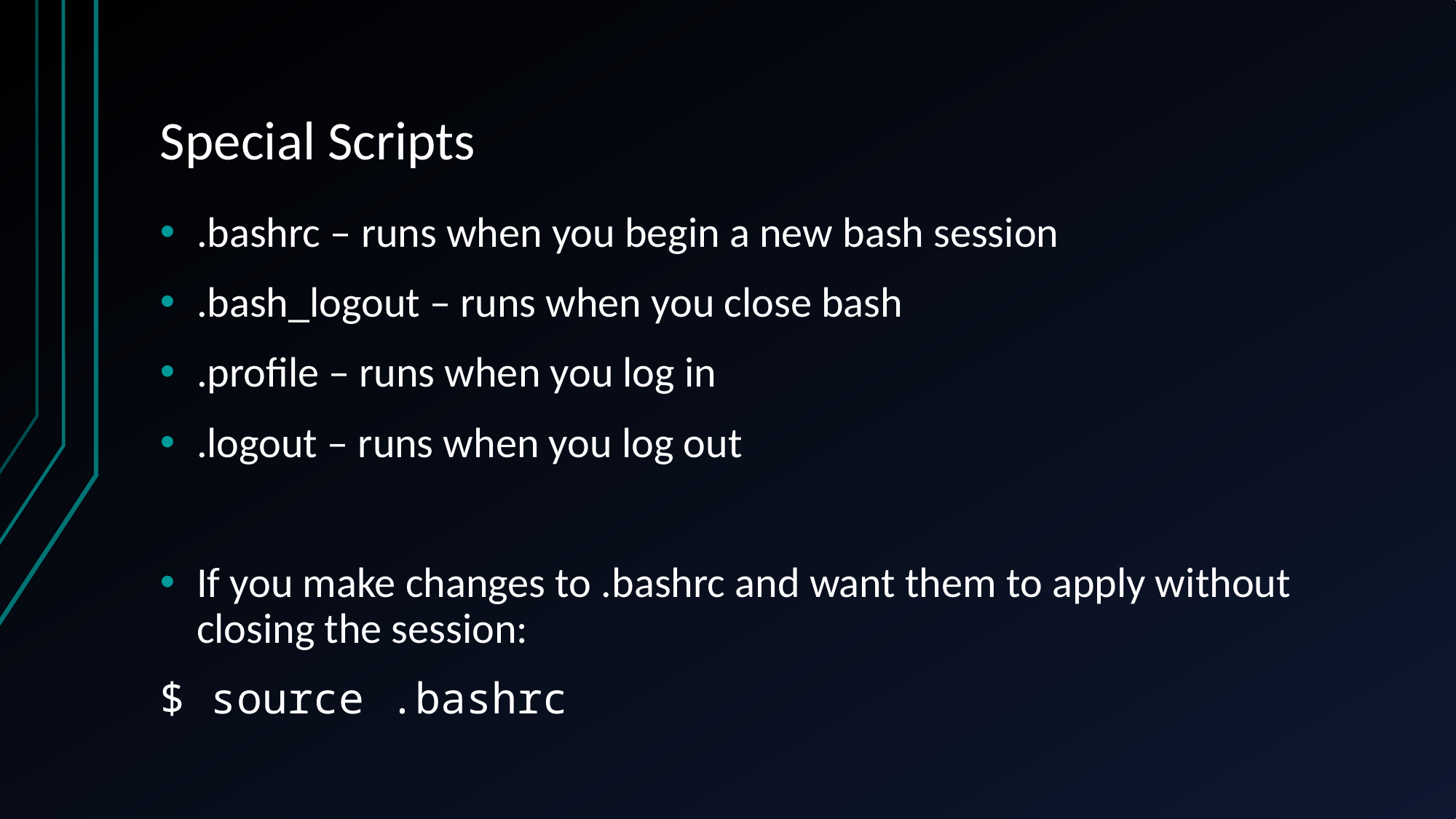

# Special Scripts
.bashrc – runs when you begin a new bash session
.bash_logout – runs when you close bash
.profile – runs when you log in
.logout – runs when you log out

If you make changes to .bashrc and want them to apply without closing the session:
$ source .bashrc